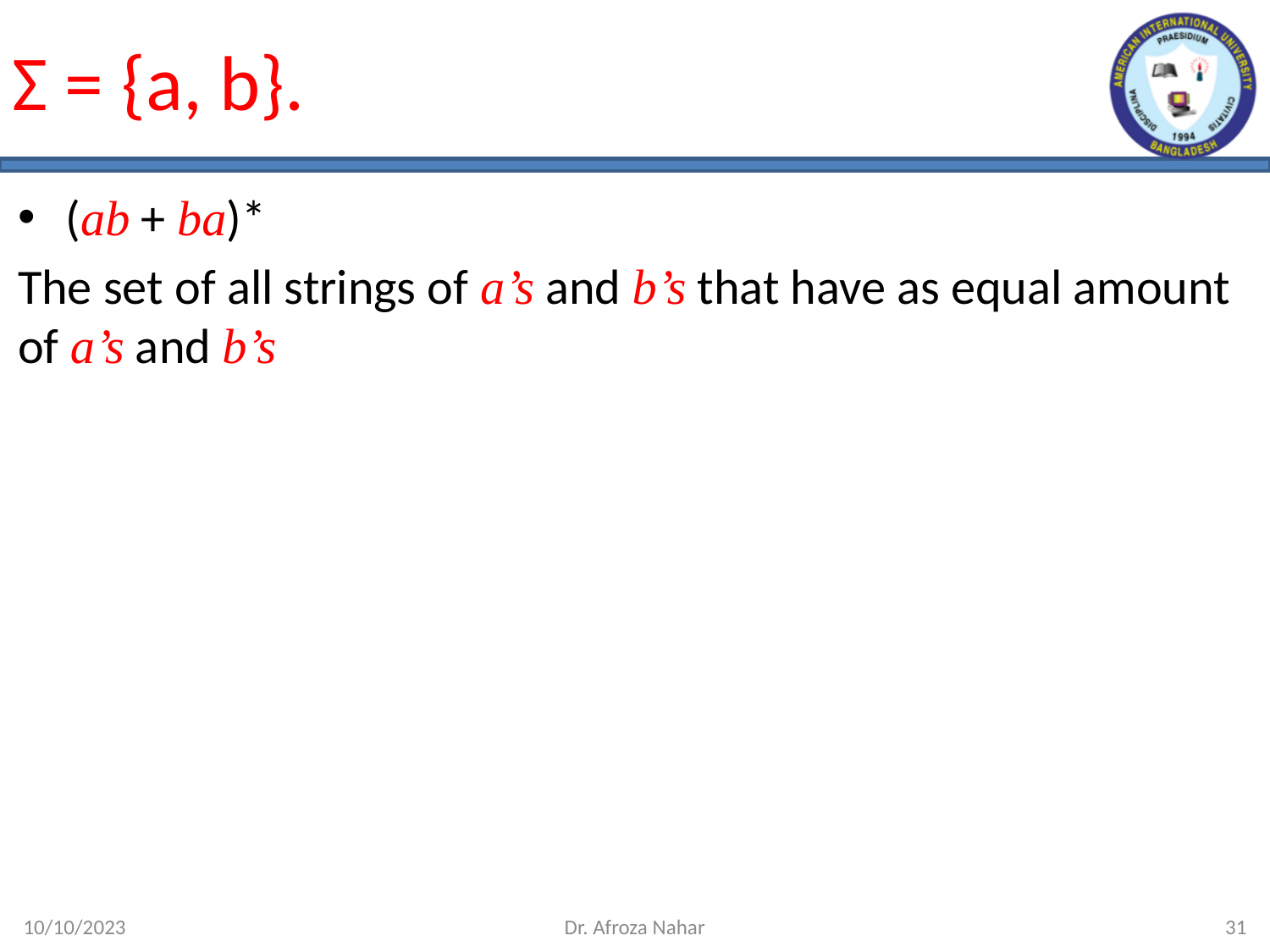

# Σ = {a, b}.
(ab + ba)*
The set of all strings of a’s and b’s that have as equal amount of a’s and b’s

10/10/2023
Dr. Afroza Nahar
31